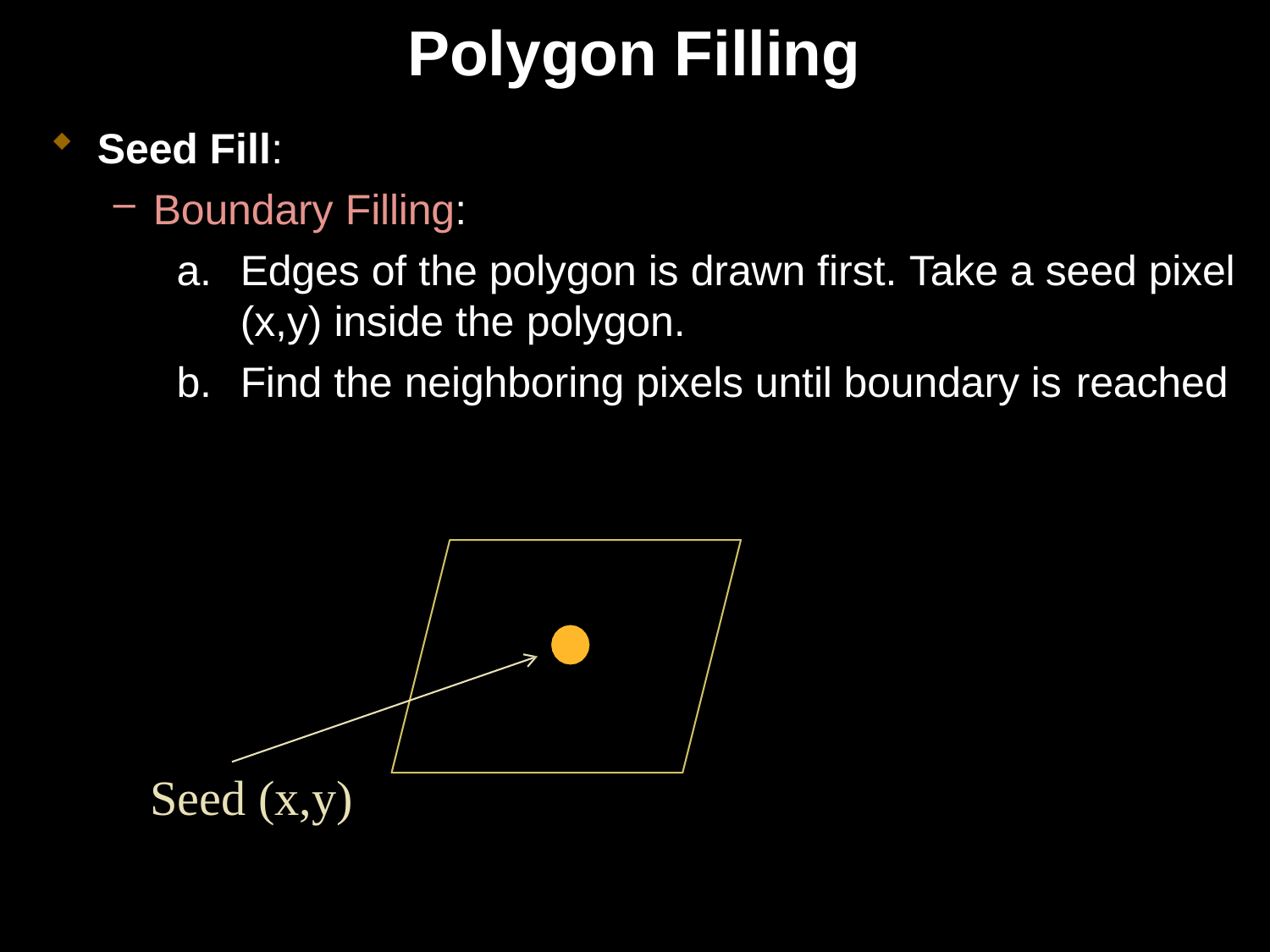

# Polygon Filling
Seed Fill:
Boundary Filling:
Edges of the polygon is drawn first. Take a seed pixel
(x,y) inside the polygon.
Find the neighboring pixels until boundary is reached

Seed (x,y)